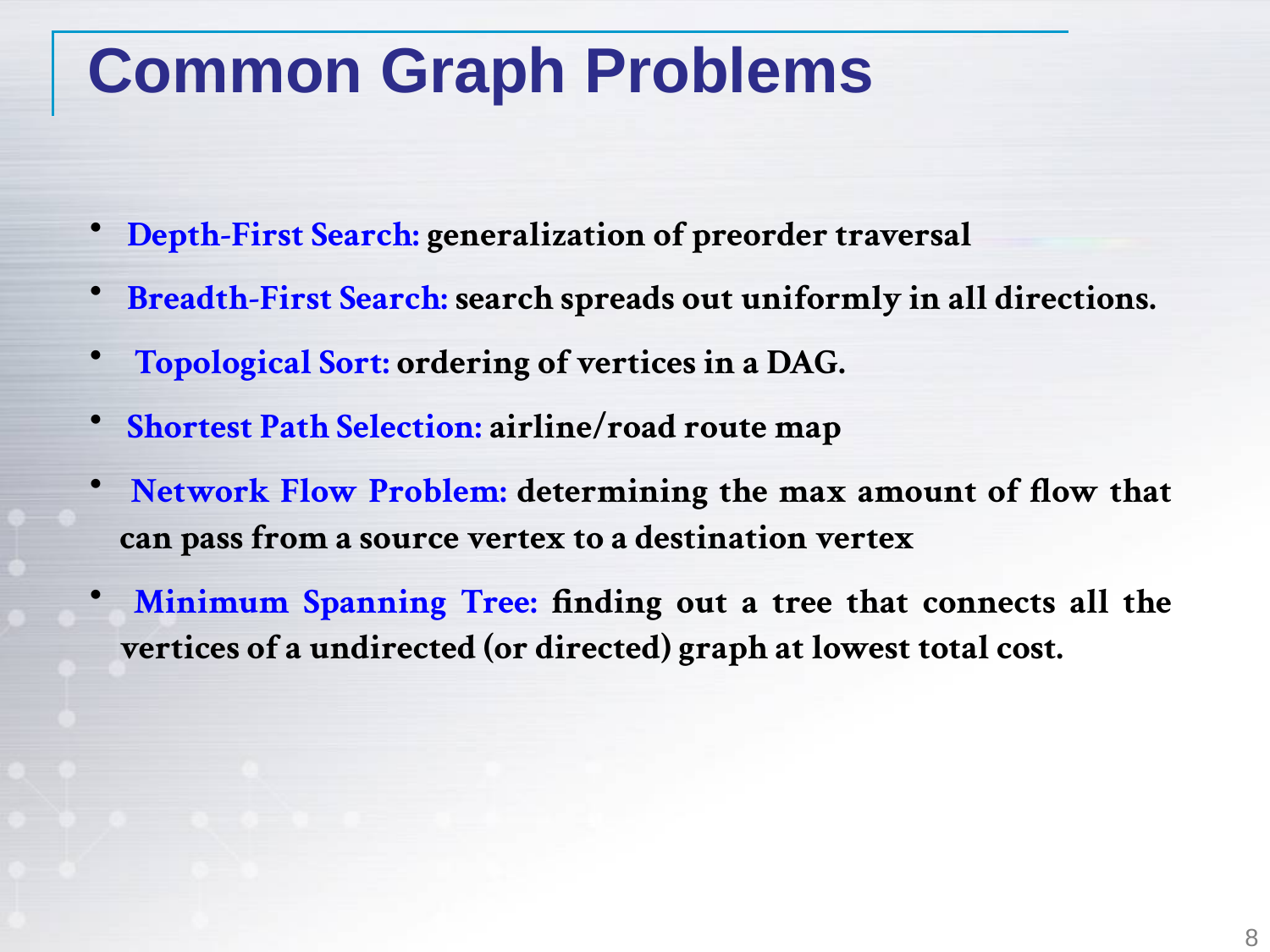

Common Graph Problems
 Depth-First Search: generalization of preorder traversal
 Breadth-First Search: search spreads out uniformly in all directions.
  Topological Sort: ordering of vertices in a DAG.
 Shortest Path Selection: airline/road route map
 Network Flow Problem: determining the max amount of flow that can pass from a source vertex to a destination vertex
 Minimum Spanning Tree: finding out a tree that connects all the vertices of a undirected (or directed) graph at lowest total cost.
8